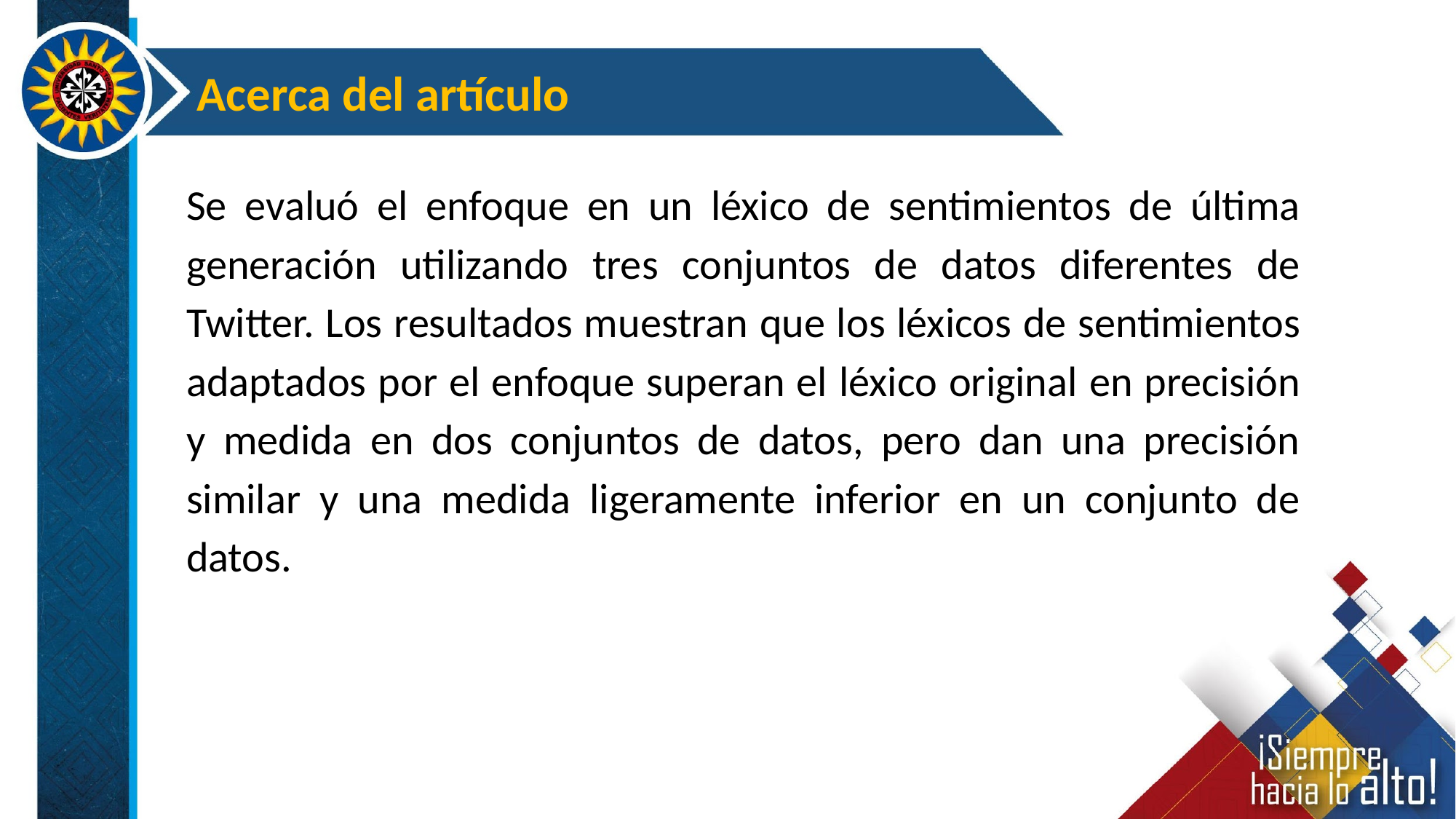

Acerca del artículo
Se evaluó el enfoque en un léxico de sentimientos de última generación utilizando tres conjuntos de datos diferentes de Twitter. Los resultados muestran que los léxicos de sentimientos adaptados por el enfoque superan el léxico original en precisión y medida en dos conjuntos de datos, pero dan una precisión similar y una medida ligeramente inferior en un conjunto de datos.